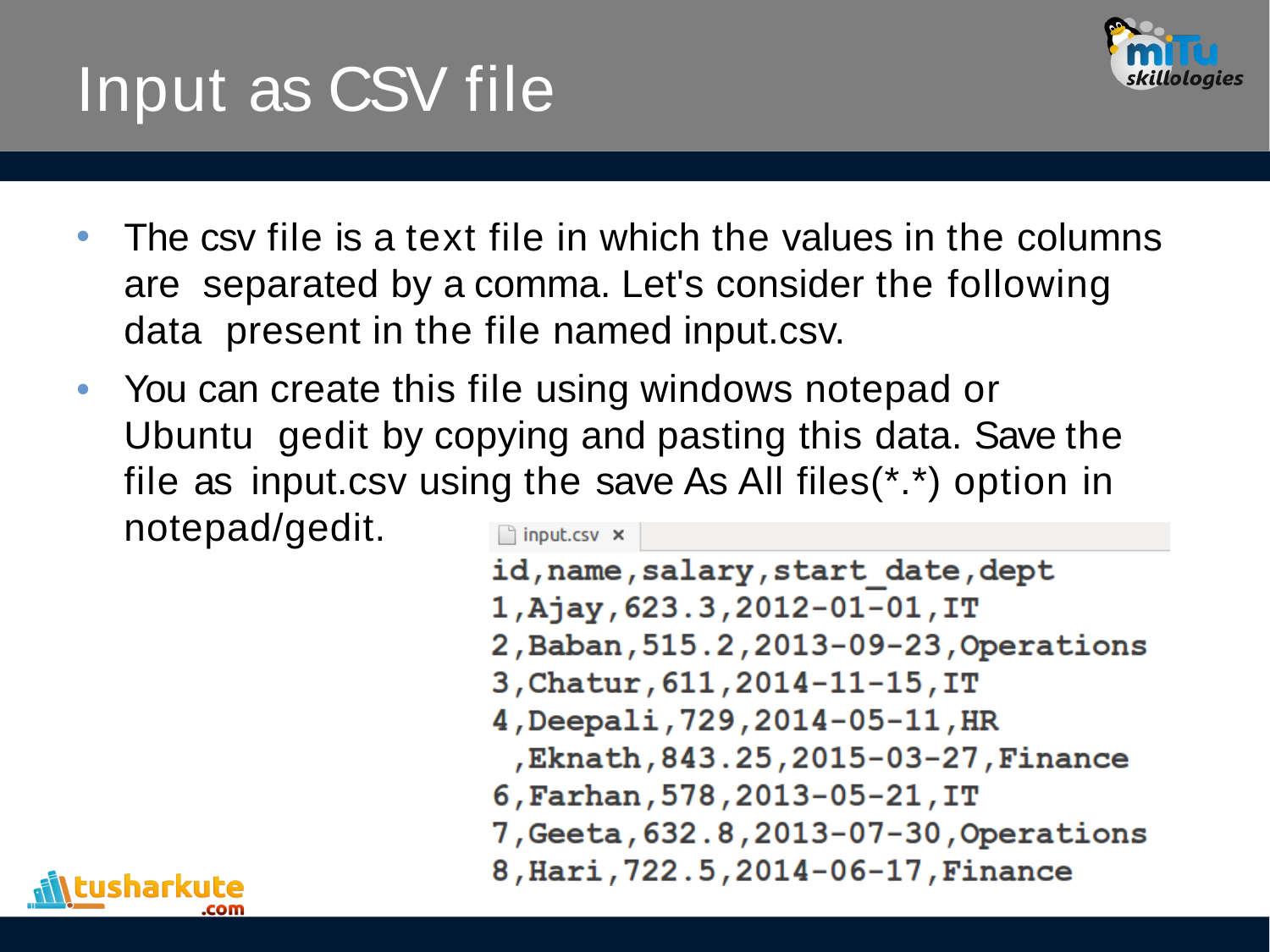

# Input as CSV file

The csv file is a text file in which the values in the columns are  separated by a comma. Let's consider the following data  present in the file named input.csv.
You can create this file using windows notepad or Ubuntu  gedit by copying and pasting this data. Save the file as  input.csv using the save As All files(*.*) option in  notepad/gedit.
•